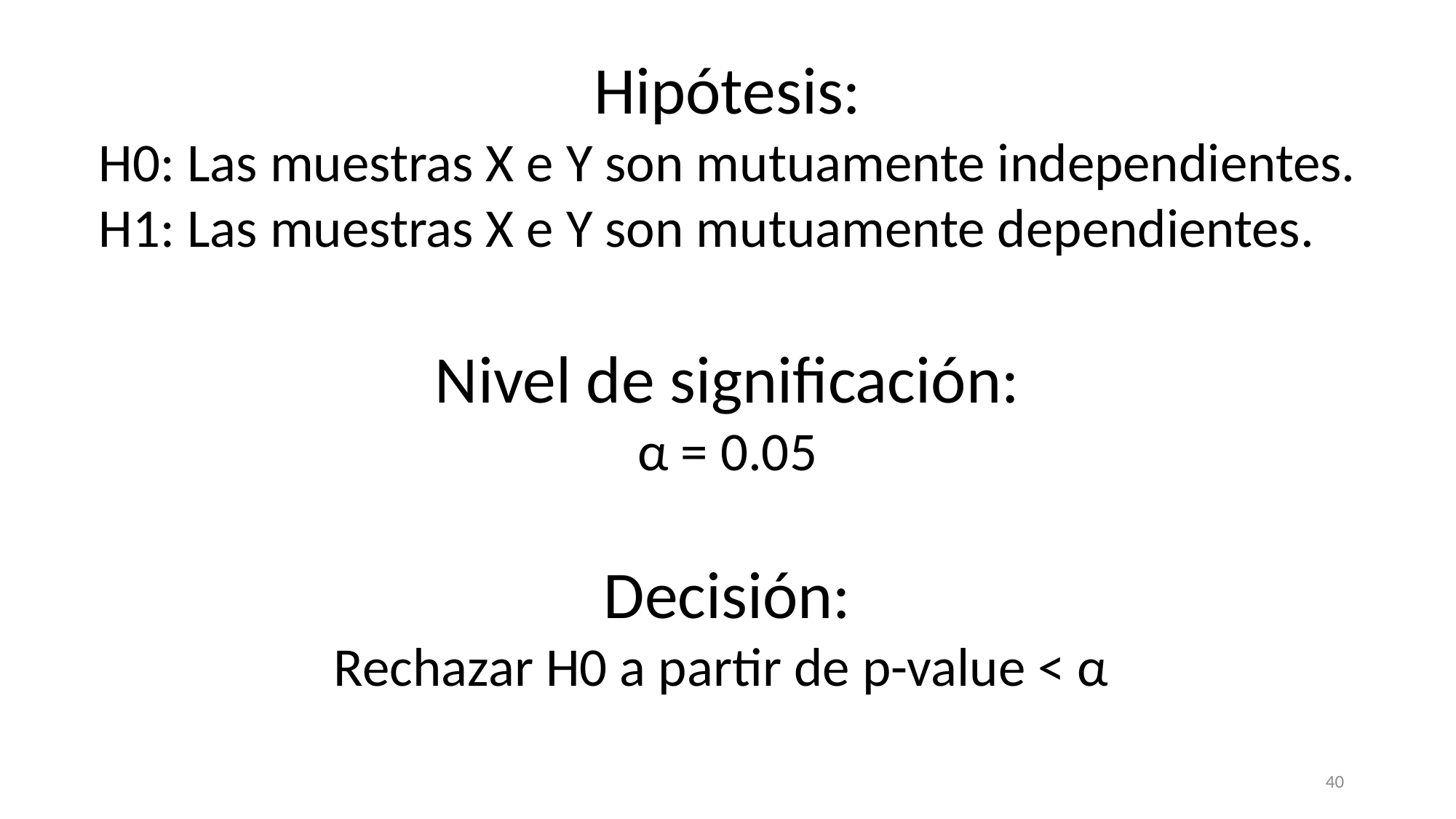

Hipótesis:
H0: Las muestras X e Y son mutuamente independientes.
H1: Las muestras X e Y son mutuamente dependientes.
Nivel de significación:
α = 0.05
Decisión:
Rechazar H0 a partir de p-value < α
40